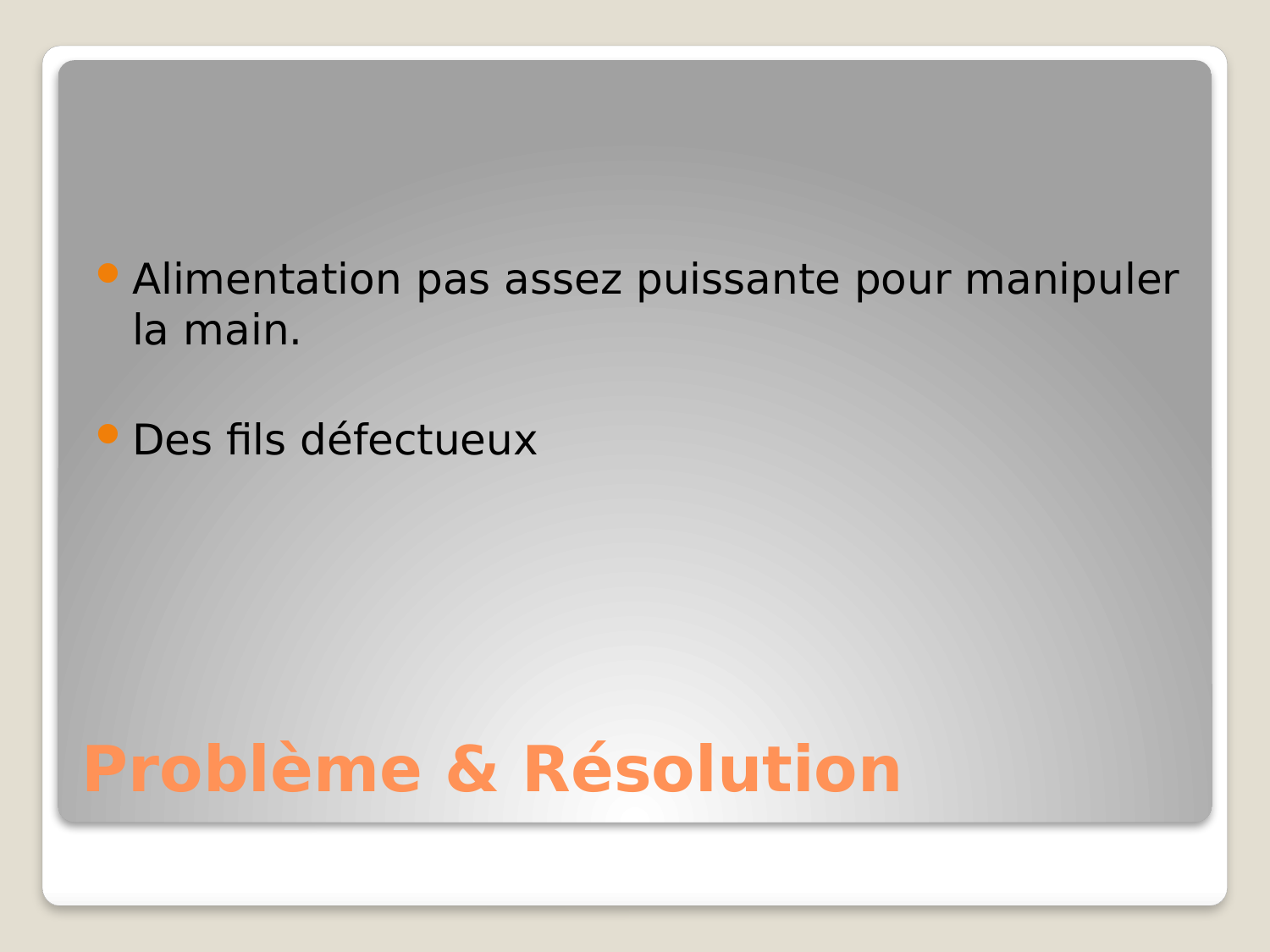

Alimentation pas assez puissante pour manipuler la main.

Des fils défectueux

# Problème & Résolution